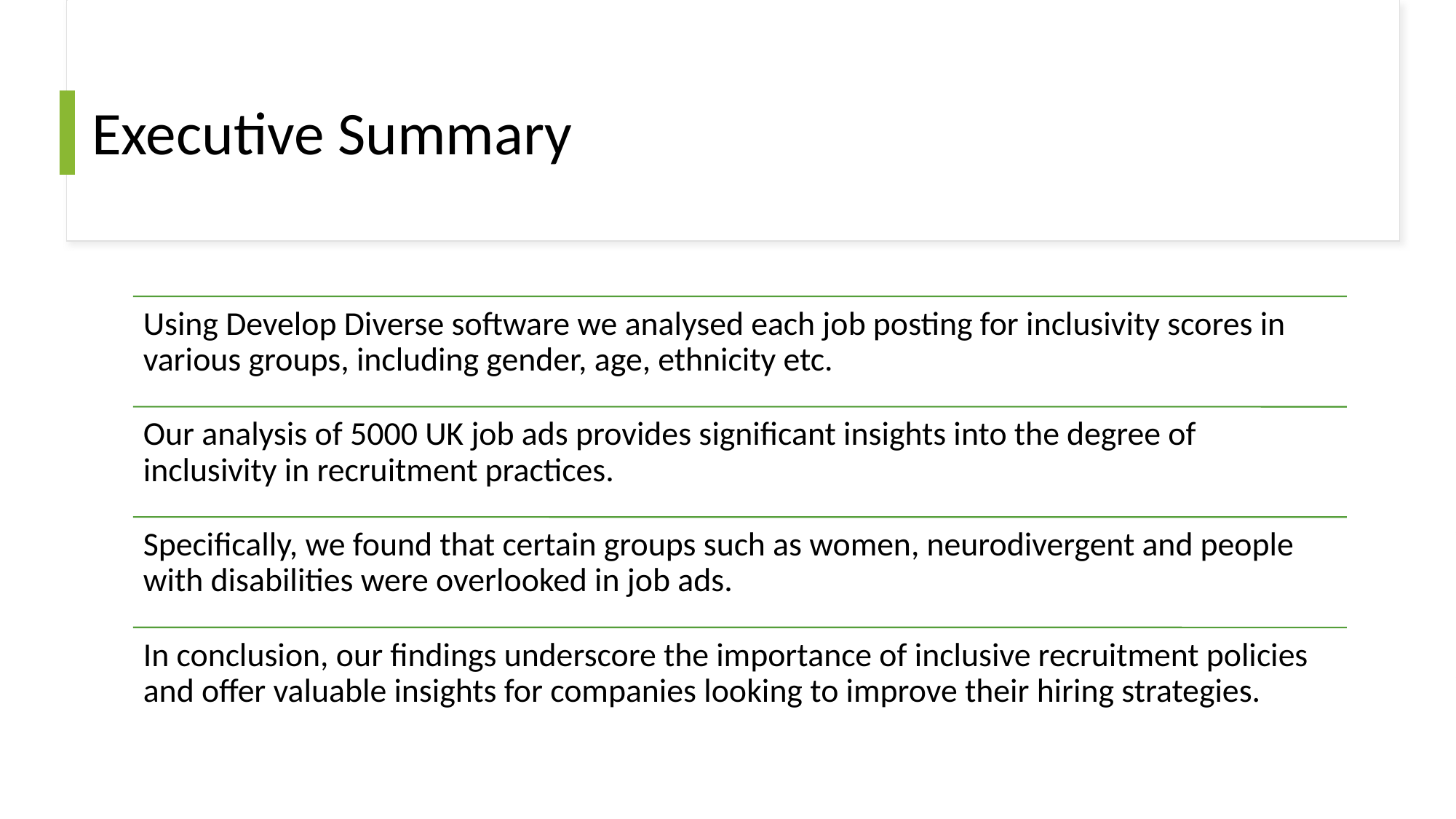

# Executive Summary

Using Develop Diverse software we analysed each job posting for inclusivity scores in various groups, including gender, age, ethnicity etc.
Our analysis of 5000 UK job ads provides significant insights into the degree of inclusivity in recruitment practices.
Specifically, we found that certain groups such as women, neurodivergent and people with disabilities were overlooked in job ads.
In conclusion, our findings underscore the importance of inclusive recruitment policies and offer valuable insights for companies looking to improve their hiring strategies.